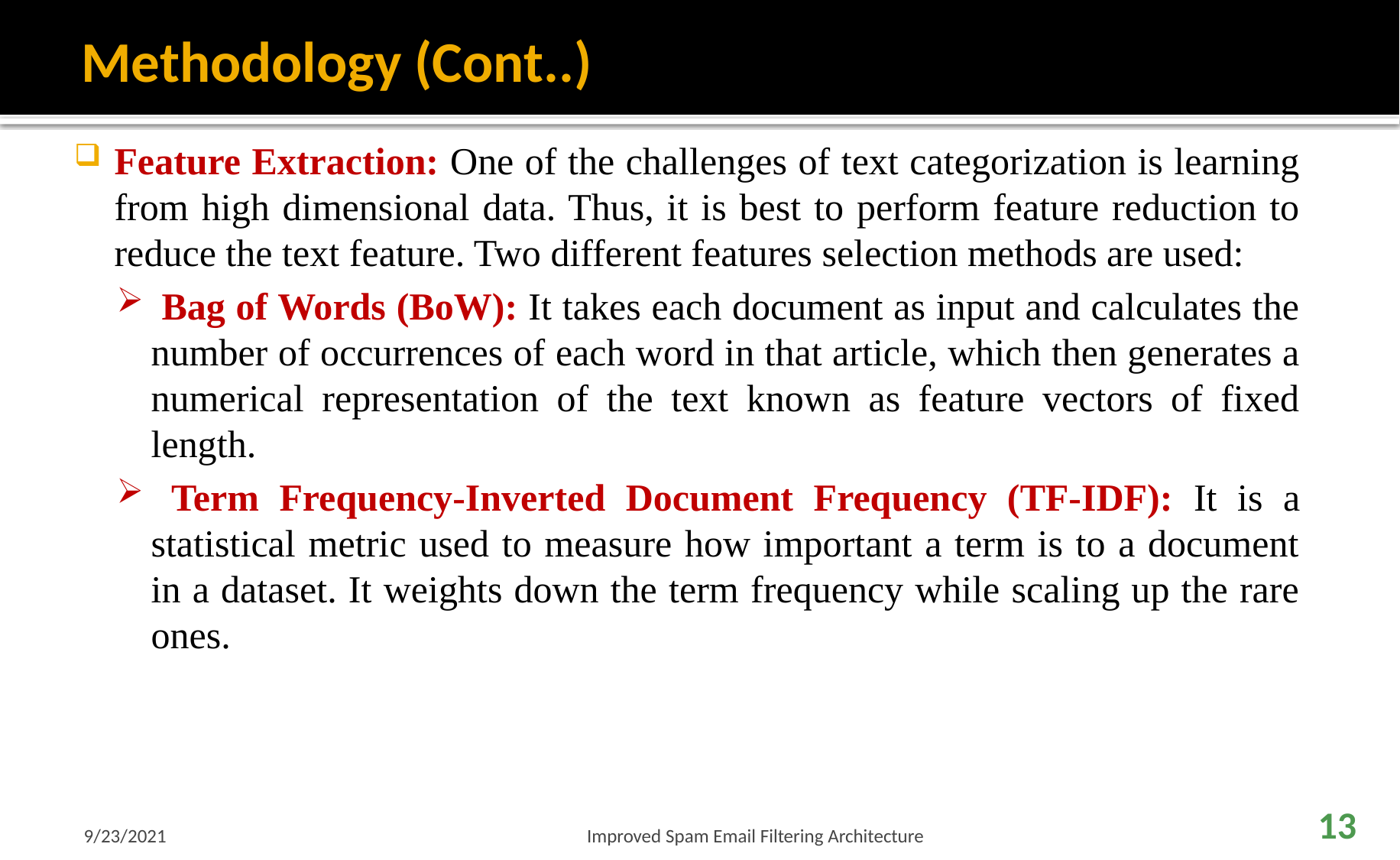

# Methodology (Cont..)
Feature Extraction: One of the challenges of text categorization is learning from high dimensional data. Thus, it is best to perform feature reduction to reduce the text feature. Two different features selection methods are used:
 Bag of Words (BoW): It takes each document as input and calculates the number of occurrences of each word in that article, which then generates a numerical representation of the text known as feature vectors of fixed length.
 Term Frequency-Inverted Document Frequency (TF-IDF): It is a statistical metric used to measure how important a term is to a document in a dataset. It weights down the term frequency while scaling up the rare ones.

9/23/2021
Improved Spam Email Filtering Architecture
13